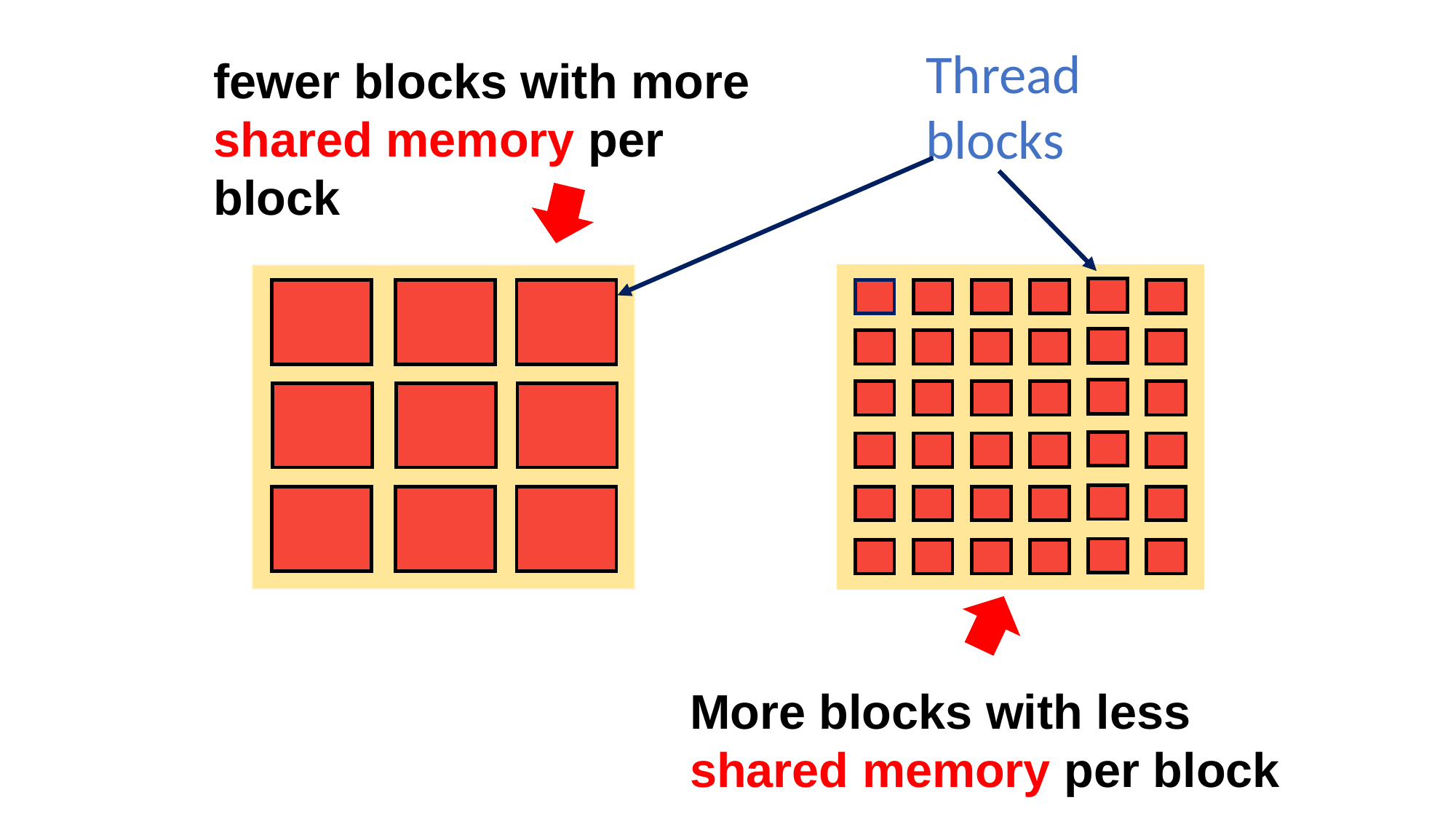

Thread blocks
fewer blocks with more shared memory per block

More blocks with less shared memory per block